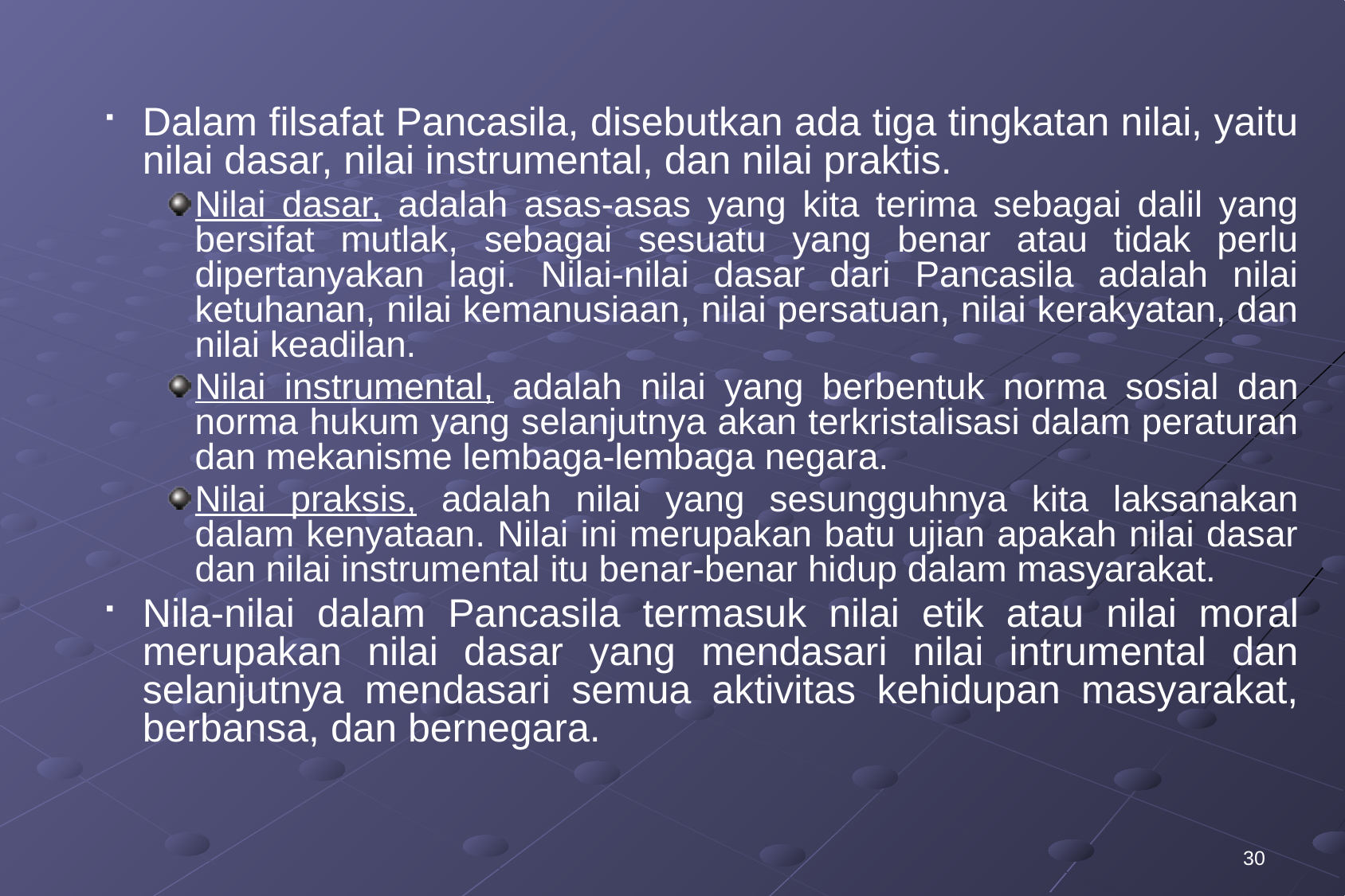

Dalam filsafat Pancasila, disebutkan ada tiga tingkatan nilai, yaitu nilai dasar, nilai instrumental, dan nilai praktis.
Nilai dasar, adalah asas-asas yang kita terima sebagai dalil yang bersifat mutlak, sebagai sesuatu yang benar atau tidak perlu dipertanyakan lagi. Nilai-nilai dasar dari Pancasila adalah nilai ketuhanan, nilai kemanusiaan, nilai persatuan, nilai kerakyatan, dan nilai keadilan.
Nilai instrumental, adalah nilai yang berbentuk norma sosial dan norma hukum yang selanjutnya akan terkristalisasi dalam peraturan dan mekanisme lembaga-lembaga negara.
Nilai praksis, adalah nilai yang sesungguhnya kita laksanakan dalam kenyataan. Nilai ini merupakan batu ujian apakah nilai dasar dan nilai instrumental itu benar-benar hidup dalam masyarakat.
Nila-nilai dalam Pancasila termasuk nilai etik atau nilai moral merupakan nilai dasar yang mendasari nilai intrumental dan selanjutnya mendasari semua aktivitas kehidupan masyarakat, berbansa, dan bernegara.
30